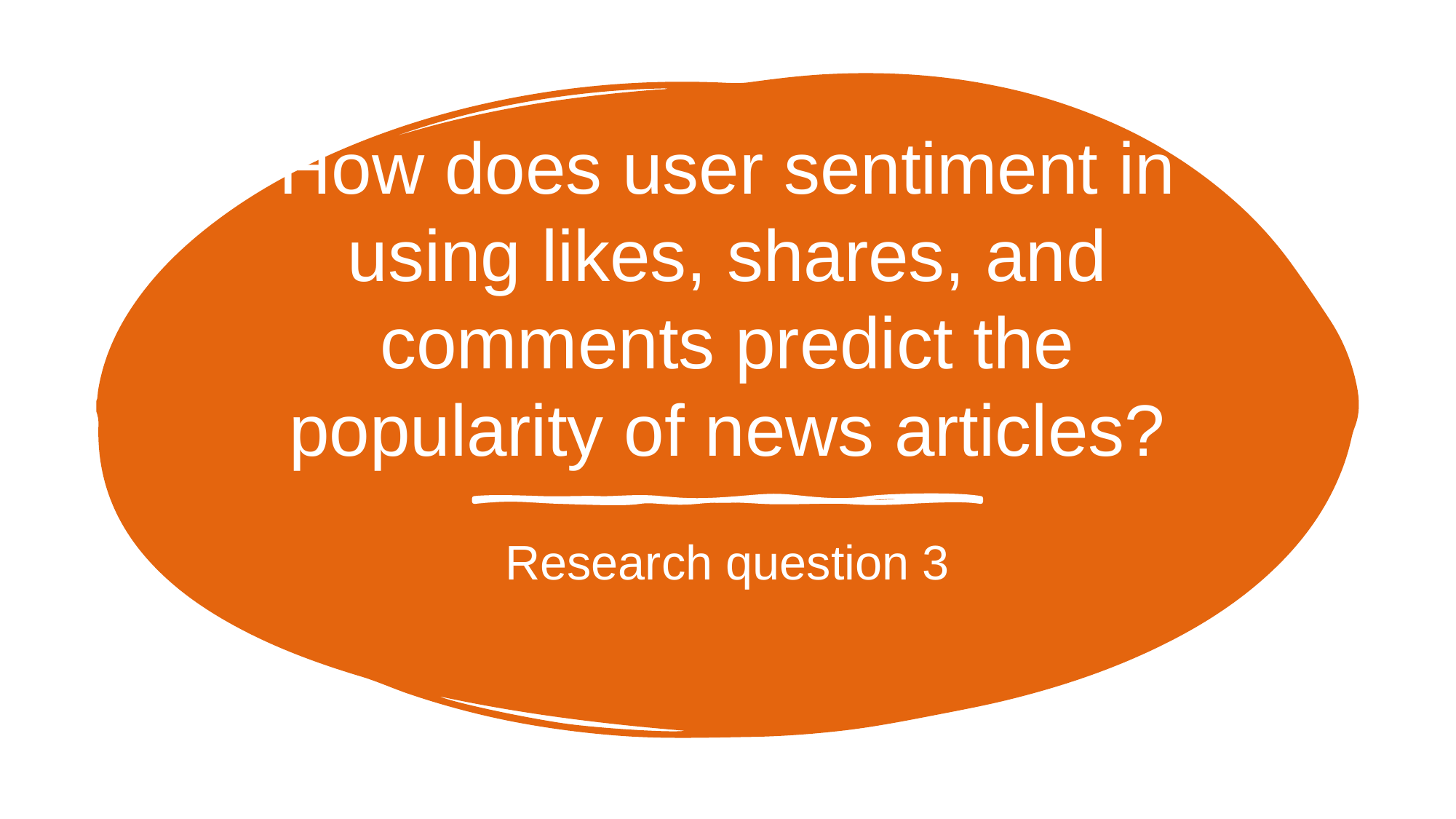

# How does user sentiment in using likes, shares, and comments predict the popularity of news articles?
Research question 3